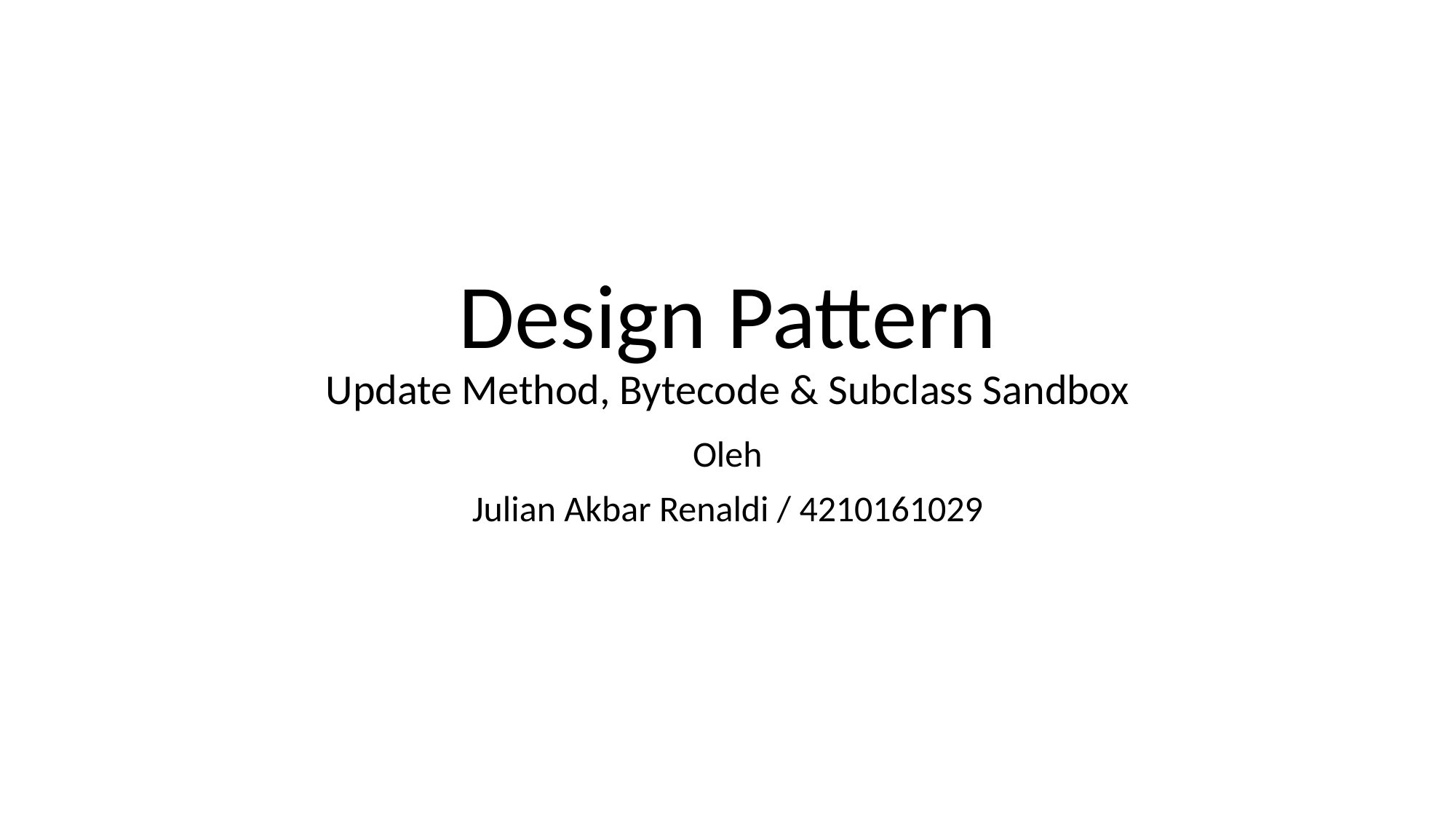

# Design Pattern Update Method, Bytecode & Subclass Sandbox
Oleh
Julian Akbar Renaldi / 4210161029